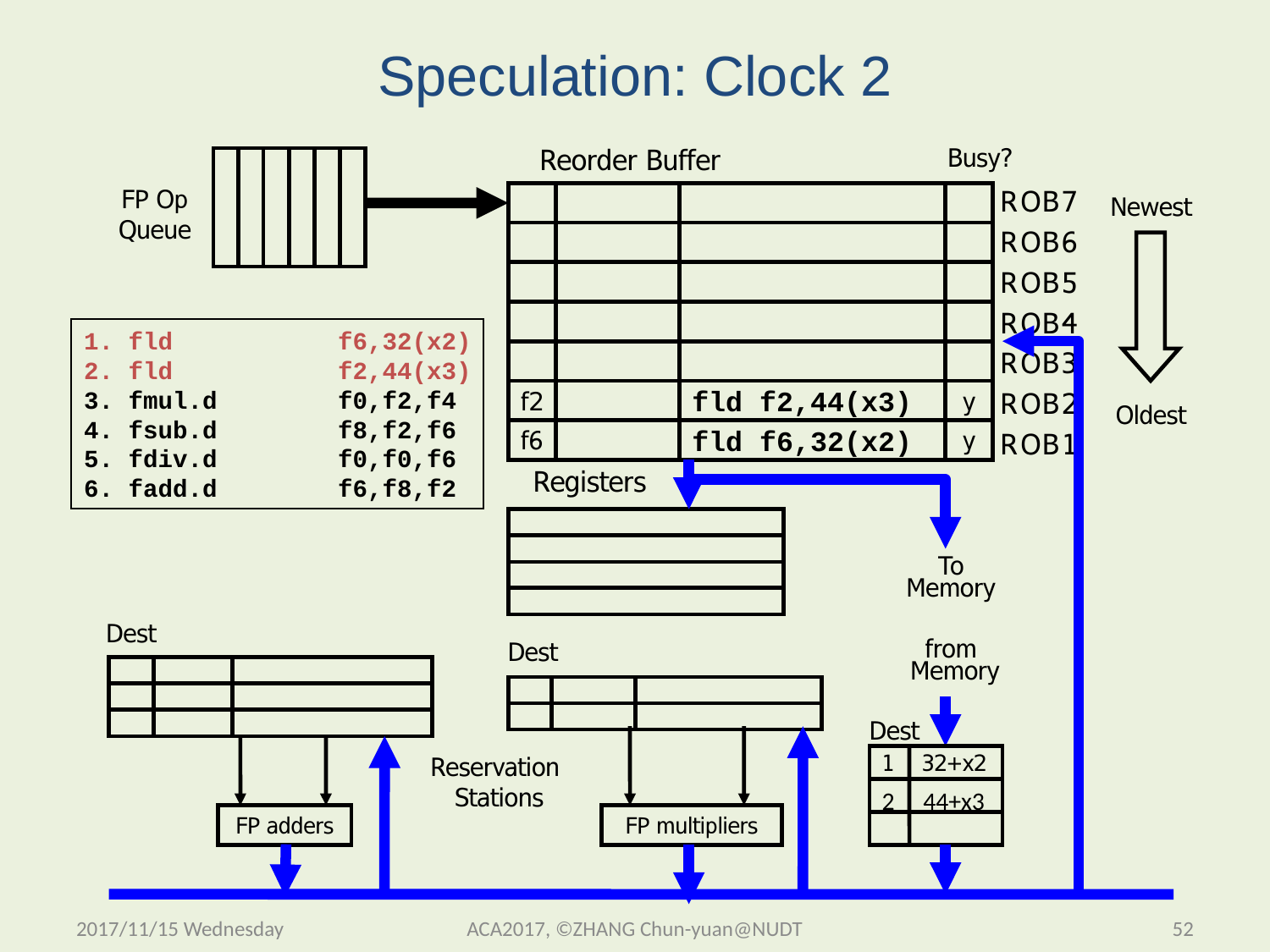

# Speculation: Clock 2

Reorder Buffer
Busy?
FP Op
Queue
ROB7
ROB6
ROB5
ROB4
ROB3
ROB2
ROB1
Newest

f2

fld f2,44(x3)
y
Oldest
f6

fld f6,32(x2)
y
Registers

To
Memory
Dest
from
Memory
Dest

Dest

Reservation
Stations

1    32+x2

2     44+x3

FP adders
FP multipliers

1. fld 		f6,32(x2)
2. fld 		f2,44(x3)
3. fmul.d 	f0,f2,f4
4. fsub.d 	f8,f2,f6
5. fdiv.d 	f0,f0,f6
6. fadd.d 	f6,f8,f2
2017/11/15 Wednesday
ACA2017, ©ZHANG Chun-yuan@NUDT
52